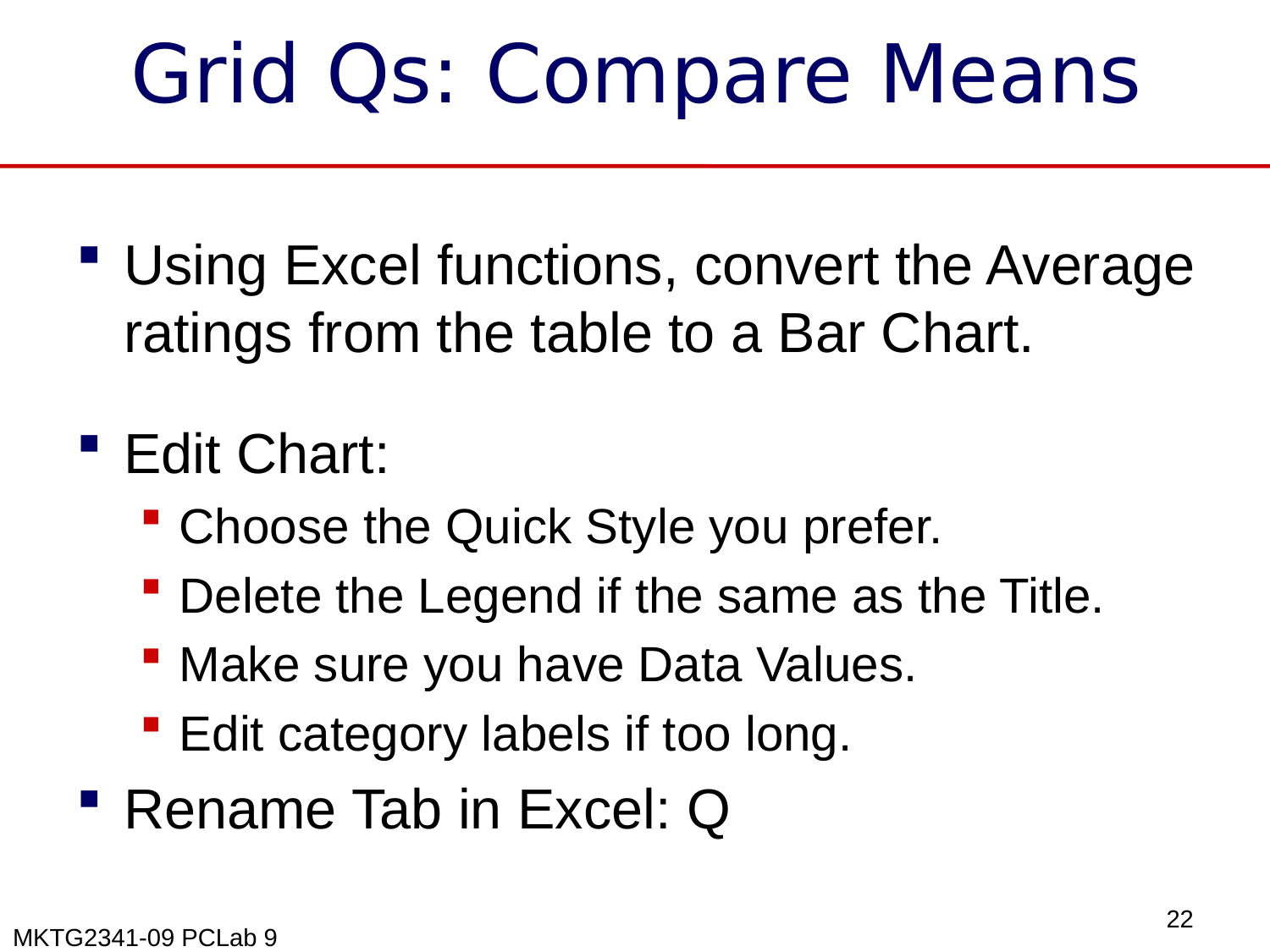

# Grid Qs: Compare Means
Using Excel functions, convert the Average ratings from the table to a Bar Chart.
Edit Chart:
Choose the Quick Style you prefer.
Delete the Legend if the same as the Title.
Make sure you have Data Values.
Edit category labels if too long.
Rename Tab in Excel: Q

22
MKTG2341-09 PCLab 9